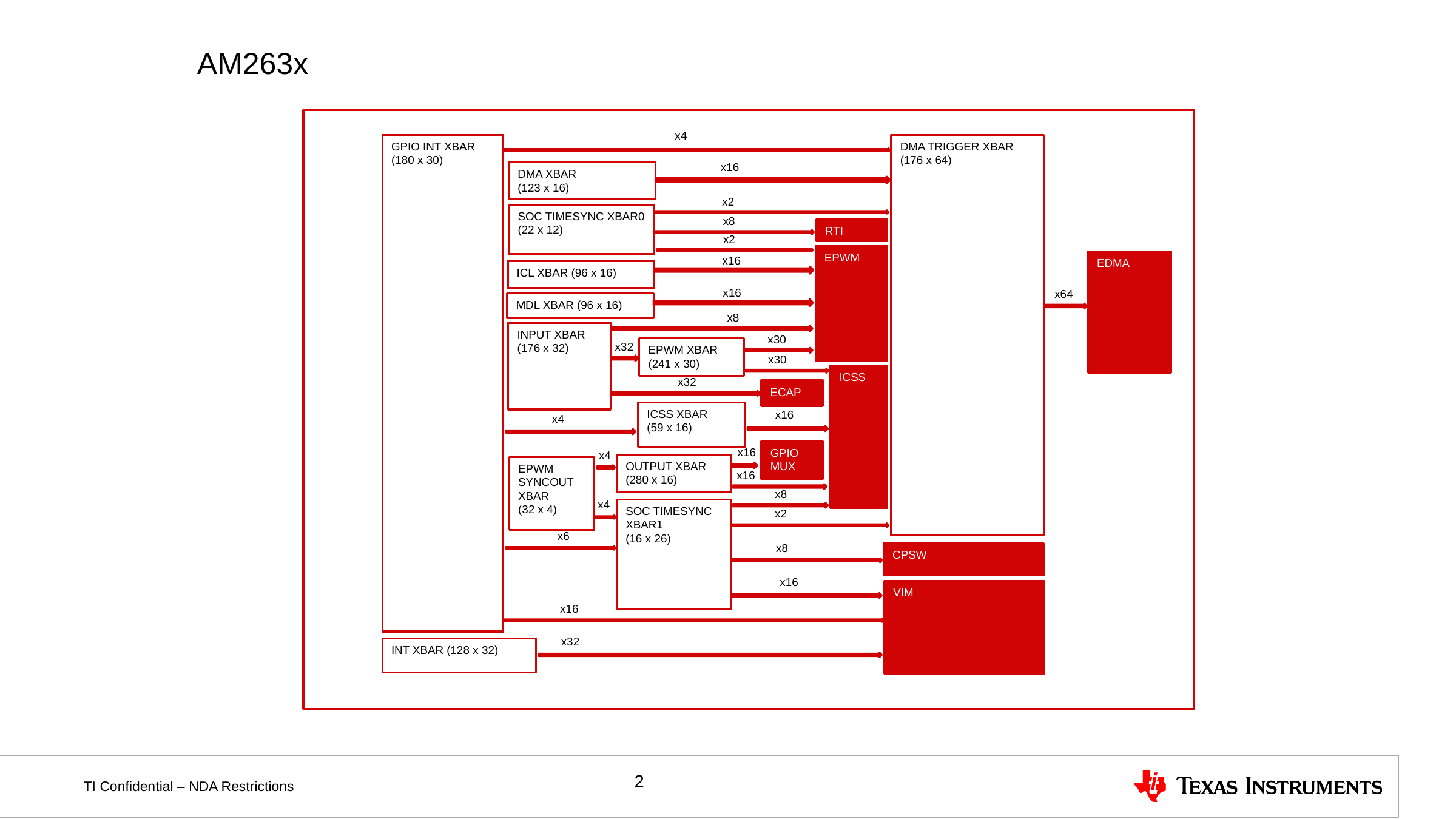

AM263x

x4
GPIO INT XBAR
(180 x 30)
DMA TRIGGER XBAR
(176 x 64)

x16
DMA XBAR
(123 x 16)

x2
SOC TIMESYNC XBAR0 (22 x 12)
x8
RTI

x2
EPWM
x16
EDMA
ICL XBAR (96 x 16)
x16
x64

MDL XBAR (96 x 16)
x8

INPUT XBAR (176 x 32)
x30

x32
EPWM XBAR (241 x 30)

x30

ICSS
x32
ECAP

ICSS XBAR
(59 x 16)
x16
x4

x16
GPIO MUX
x4

OUTPUT XBAR (280 x 16)

EPWM SYNCOUT XBAR
(32 x 4)

x16

x8

x4
SOC TIMESYNC  XBAR1
(16 x 26)
x2

x6
x8
CPSW
x16
VIM
x16
x32
INT XBAR (128 x 32)
2